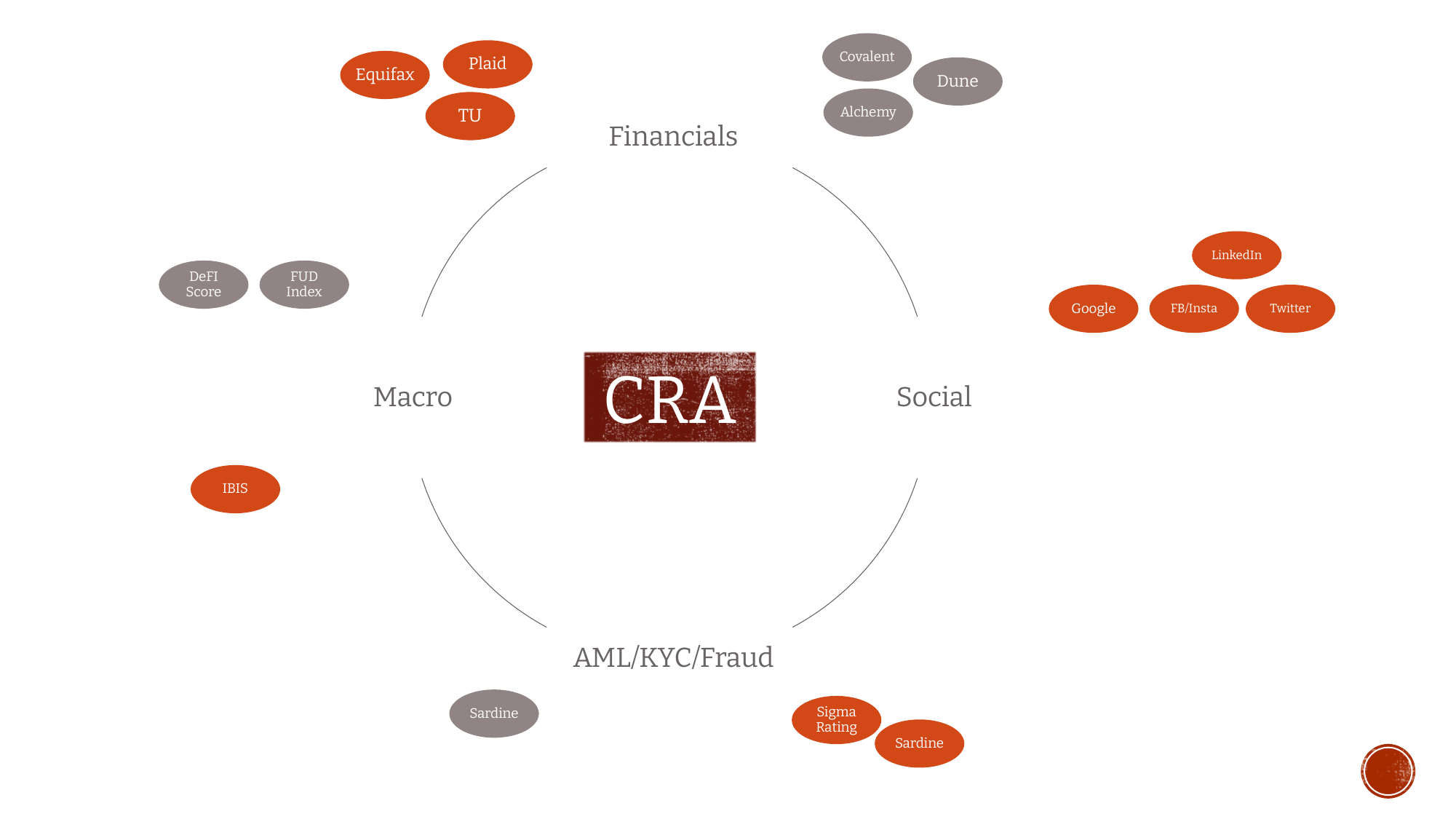

Covalent

Plaid

Equifax

Dune
Financials
Social
AML/KYC/Fraud
Macro

Alchemy

TU

LinkedIn

DeFI Score

FUD Index

Google

FB/Insta

Twitter
CRA

IBIS

Sardine

Sigma Rating

Sardine